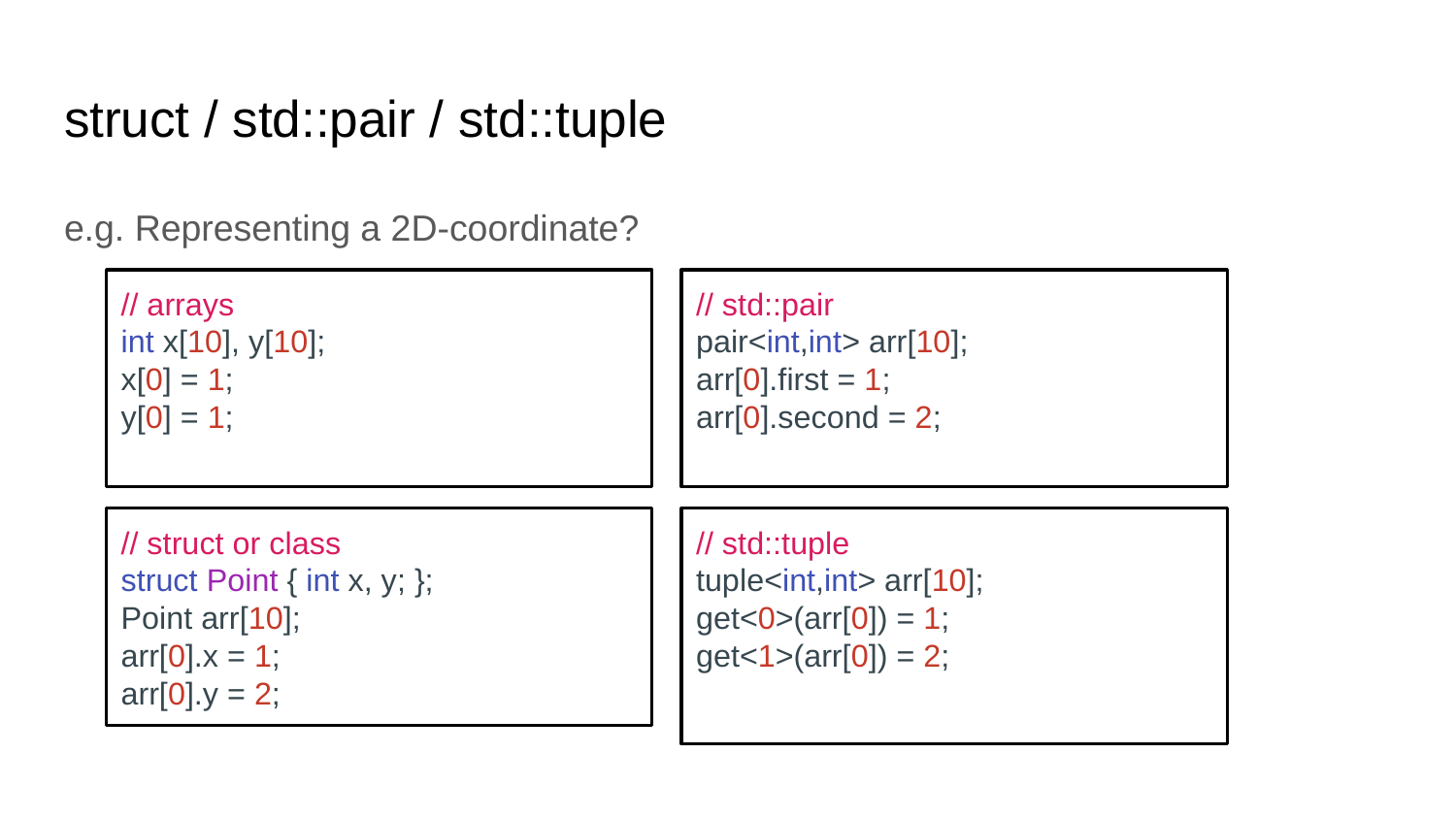

# struct / std::pair / std::tuple
e.g. Representing a 2D-coordinate?
// arrays
int x[10], y[10];
x[0] = 1;
y[0] = 1;

// std::pair
pair<int,int> arr[10];
arr[0].first = 1;
arr[0].second = 2;

// struct or class
struct Point { int x, y; };
Point arr[10];
arr[0].x = 1;
arr[0].y = 2;
// std::tuple
tuple<int,int> arr[10];
get<0>(arr[0]) = 1;
get<1>(arr[0]) = 2;